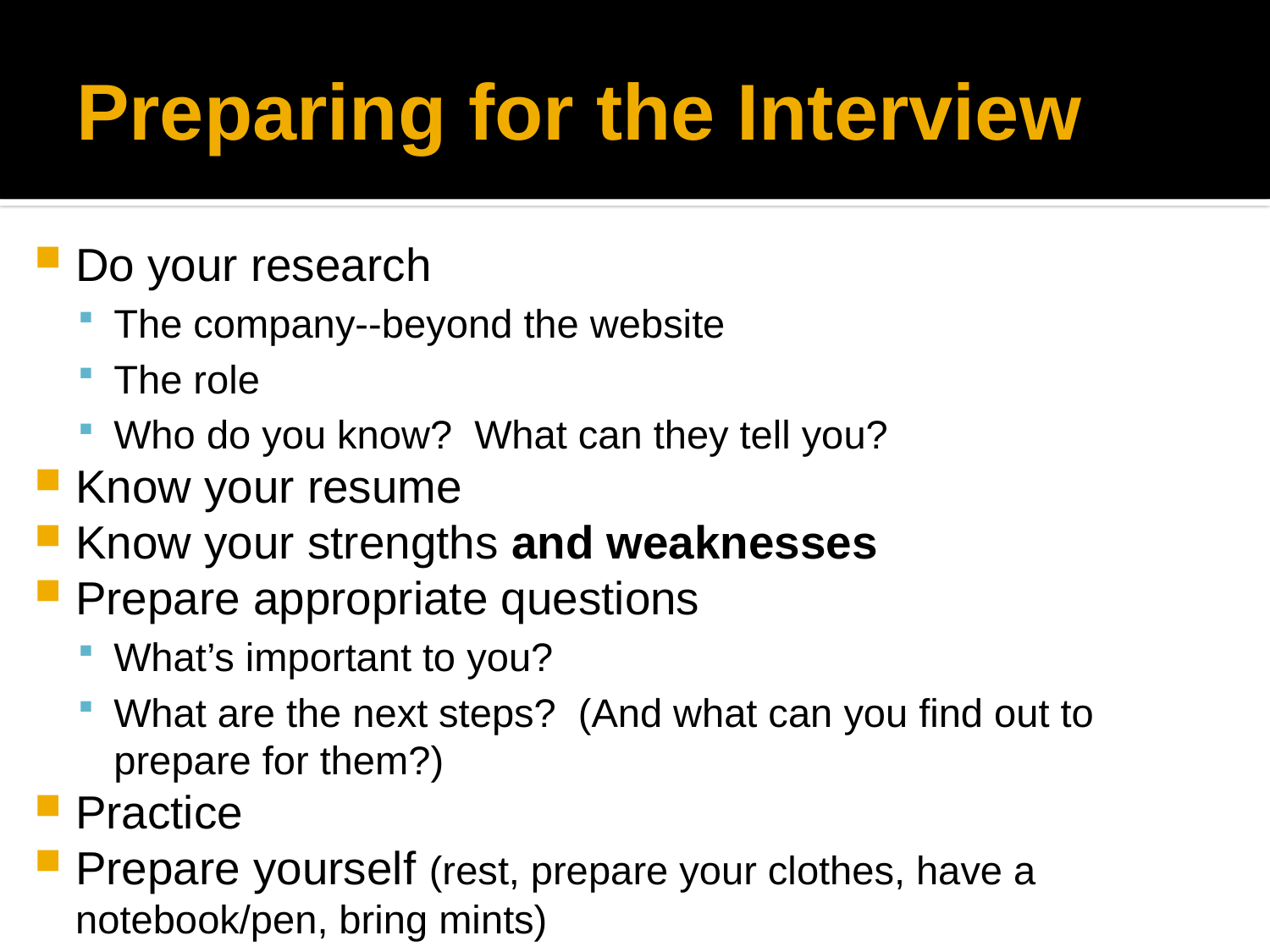

# Preparing for the Interview
Do your research
The company--beyond the website
The role
Who do you know?  What can they tell you?
Know your resume
Know your strengths and weaknesses
Prepare appropriate questions
What’s important to you?
What are the next steps?  (And what can you find out to prepare for them?)
Practice
Prepare yourself (rest, prepare your clothes, have a notebook/pen, bring mints)